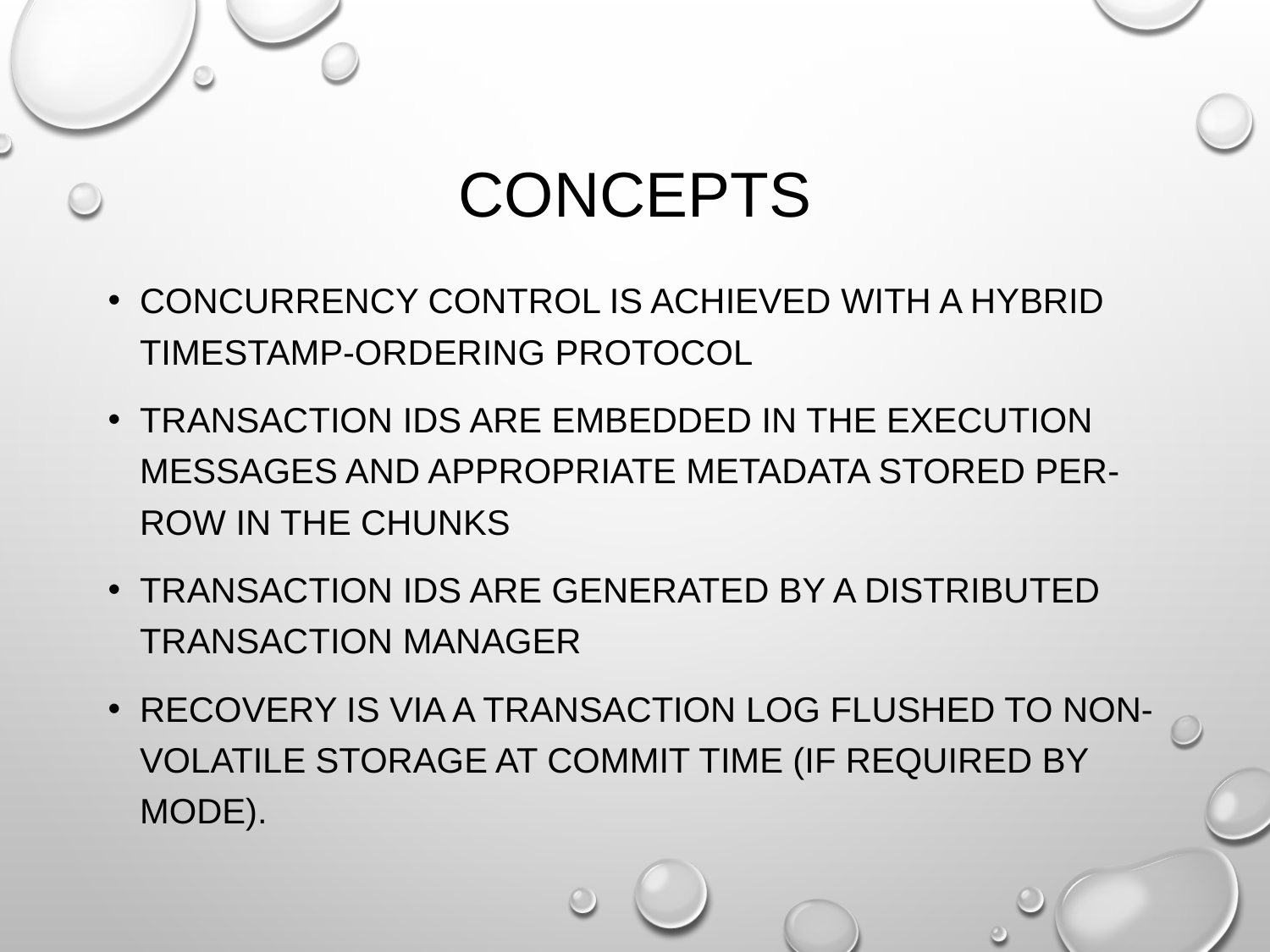

# CONCEPTS
Concurrency control is achieved with a hybrid timestamp-ordering protocol
transaction IDs are embedded in the execution messages and appropriate metadata stored per-row in the chunks
transaction ids are generated by a distributed transaction manager
Recovery is via a transaction log flushed to non-volatile storage at commit time (if required by mode).